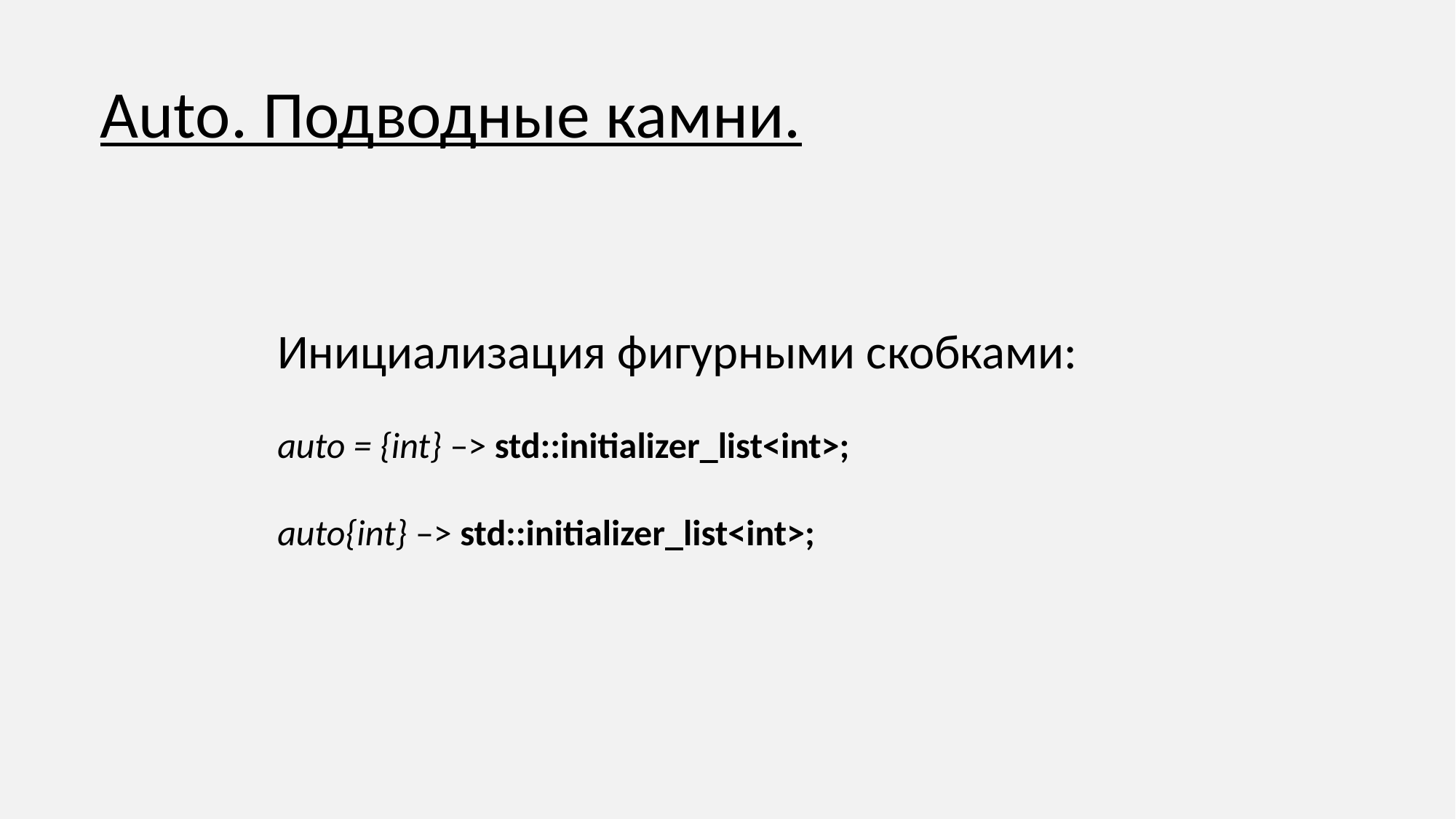

Auto. Подводные камни.
Инициализация фигурными скобками:

auto = {int} –> std::initializer_list<int>;

auto{int} –> std::initializer_list<int>;